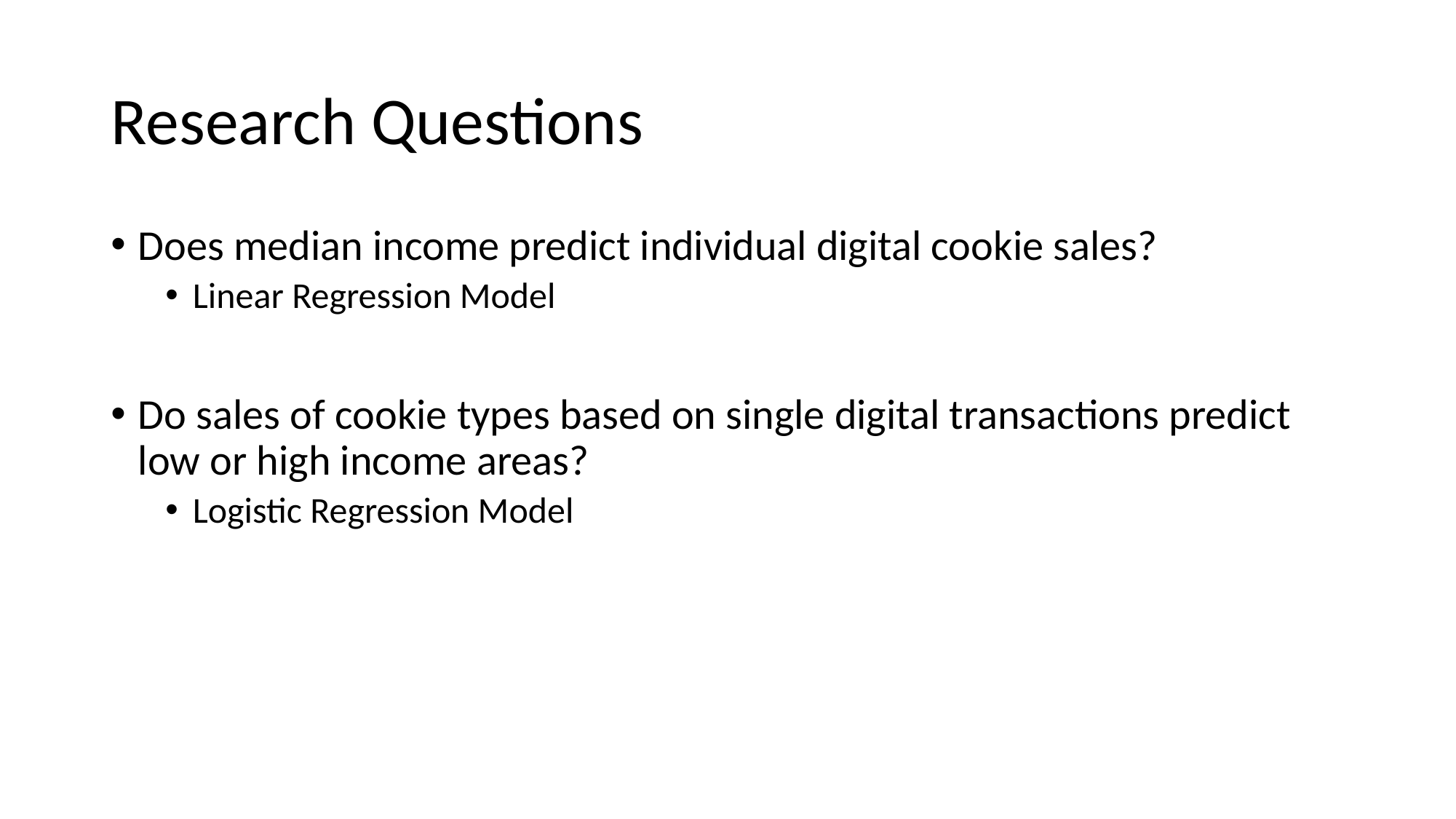

# Research Questions
Does median income predict individual digital cookie sales?
Linear Regression Model

Do sales of cookie types based on single digital transactions predict low or high income areas?
Logistic Regression Model